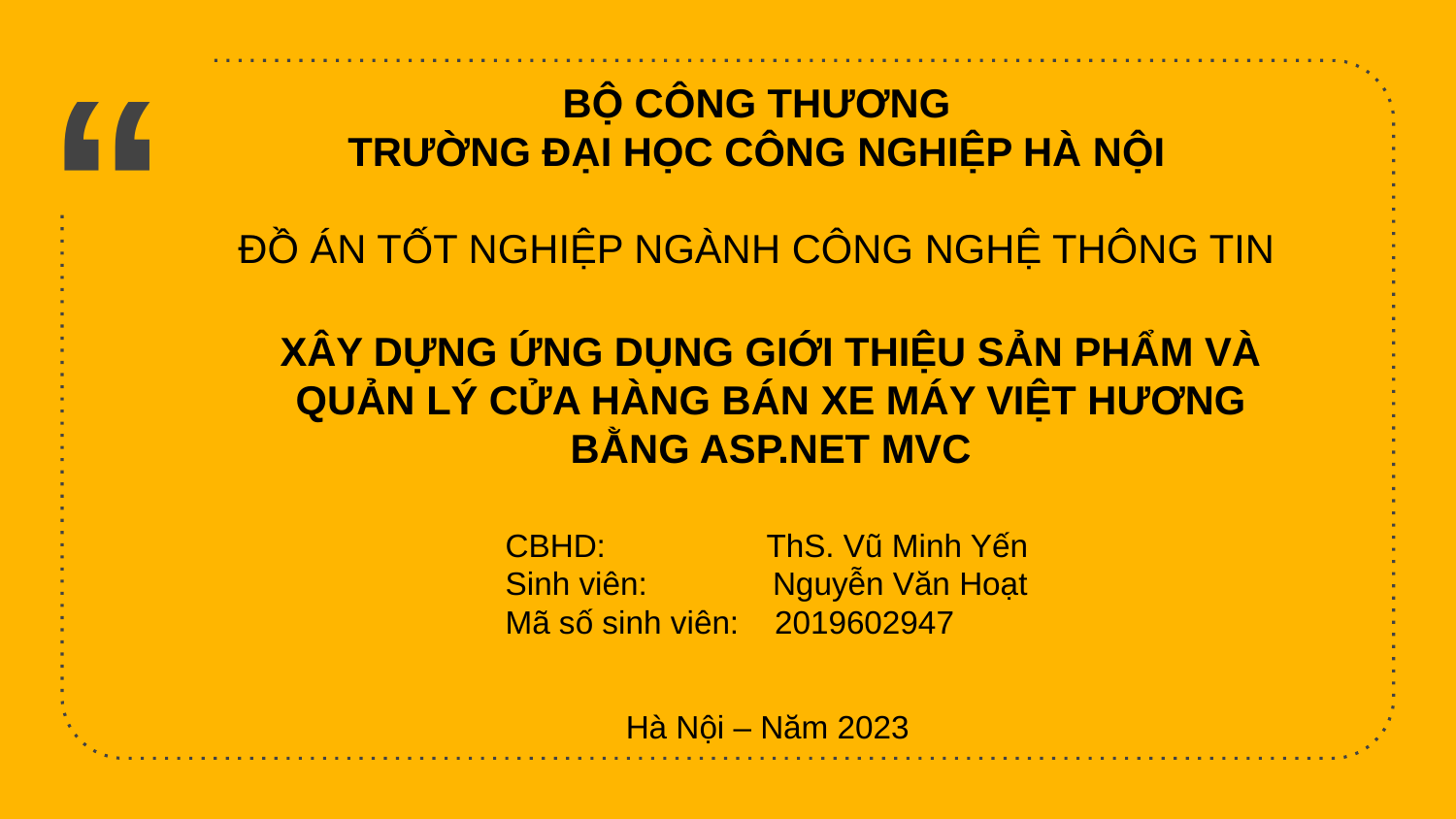

BỘ CÔNG THƯƠNG
TRƯỜNG ĐẠI HỌC CÔNG NGHIỆP HÀ NỘI
ĐỒ ÁN TỐT NGHIỆP NGÀNH CÔNG NGHỆ THÔNG TIN
XÂY DỰNG ỨNG DỤNG GIỚI THIỆU SẢN PHẨM VÀ QUẢN LÝ CỬA HÀNG BÁN XE MÁY VIỆT HƯƠNG BẰNG ASP.NET MVC
CBHD:                  ThS. Vũ Minh Yến
Sinh viên:              Nguyễn Văn Hoạt
Mã số sinh viên:    2019602947
Hà Nội – Năm 2023